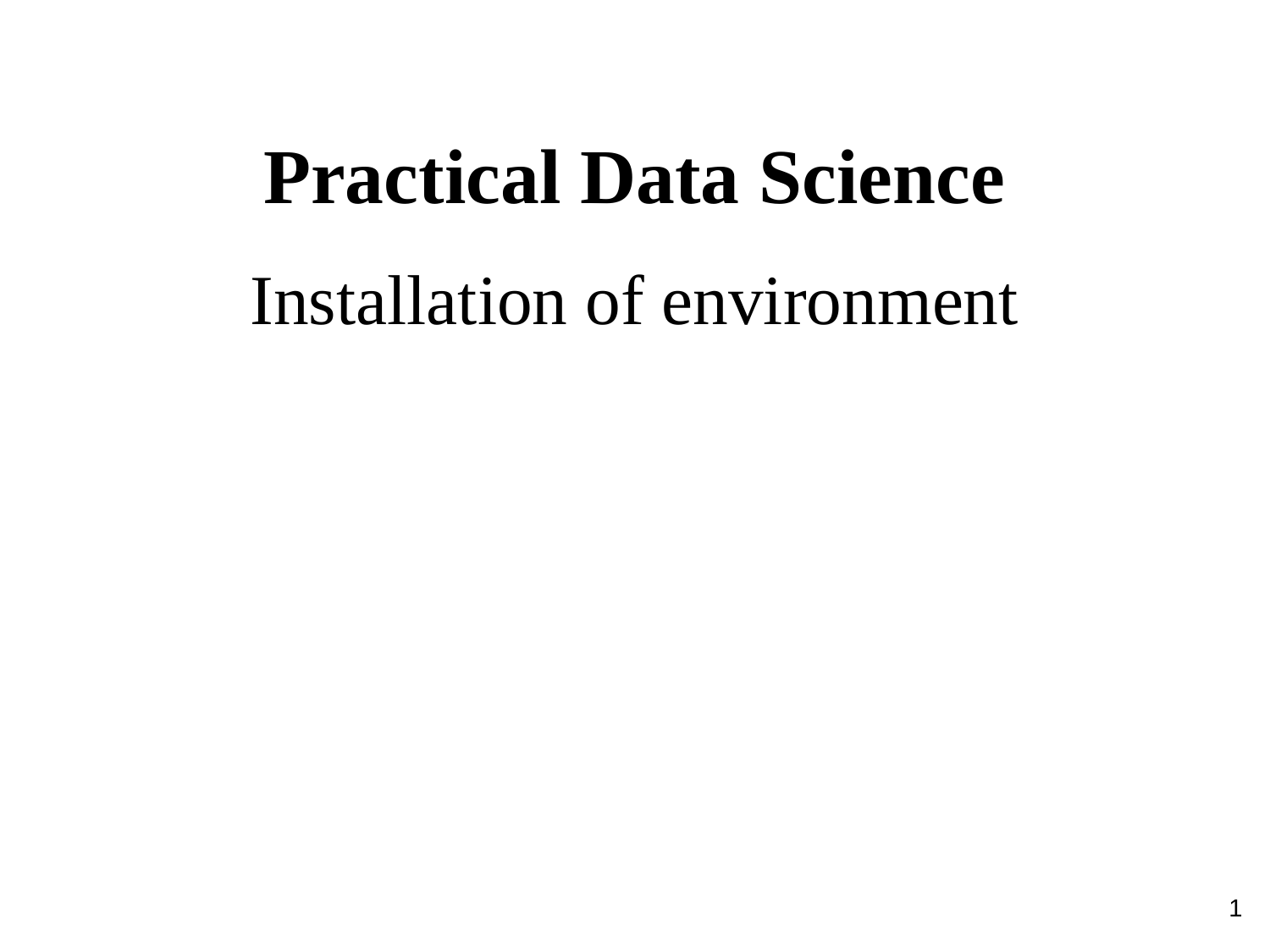

Practical Data Science
Installation of environment
1